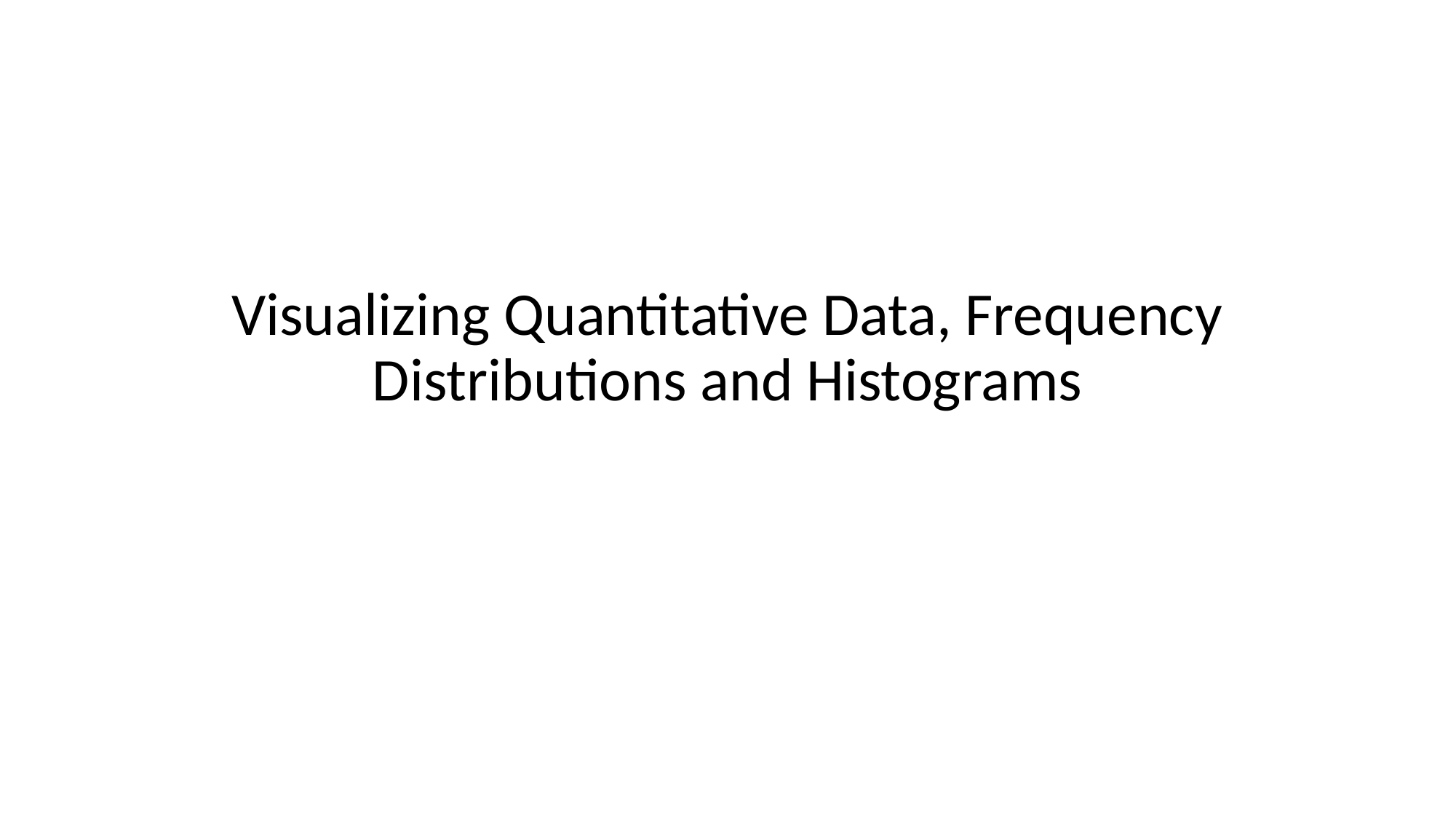

# Visualizing Quantitative Data, Frequency Distributions and Histograms